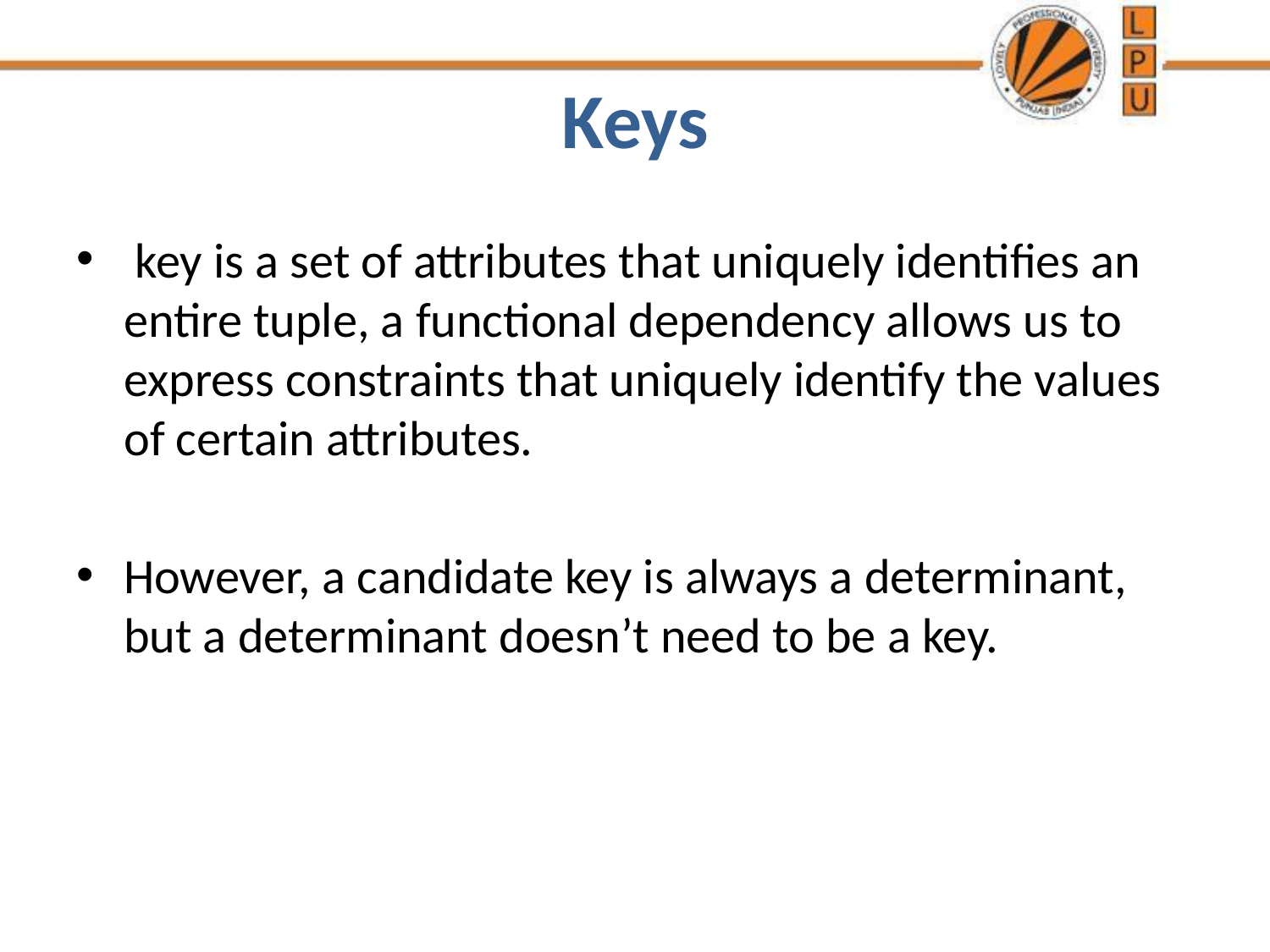

# Keys
 key is a set of attributes that uniquely identifies an entire tuple, a functional dependency allows us to express constraints that uniquely identify the values of certain attributes.

However, a candidate key is always a determinant, but a determinant doesn’t need to be a key.